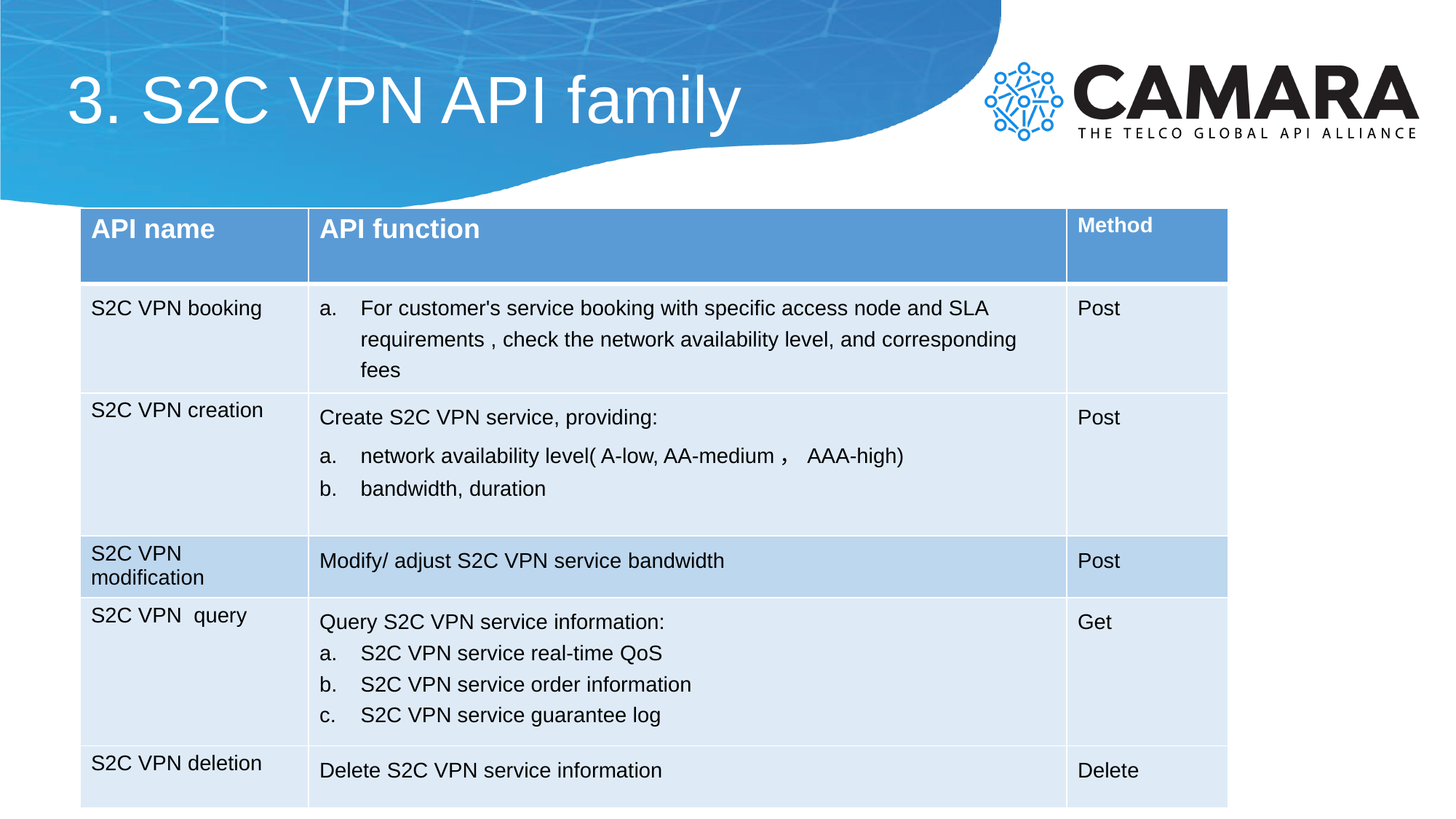

# 3. S2C VPN API family
| API name | API function | Method |
| --- | --- | --- |
| S2C VPN booking | For customer's service booking with specific access node and SLA requirements , check the network availability level, and corresponding fees | Post |
| S2C VPN creation | Create S2C VPN service, providing: network availability level( A-low, AA-medium，AAA-high) bandwidth, duration | Post |
| S2C VPN modification | Modify/ adjust S2C VPN service bandwidth | Post |
| S2C VPN query | Query S2C VPN service information: S2C VPN service real-time QoS S2C VPN service order information S2C VPN service guarantee log | Get |
| S2C VPN deletion | Delete S2C VPN service information | Delete |